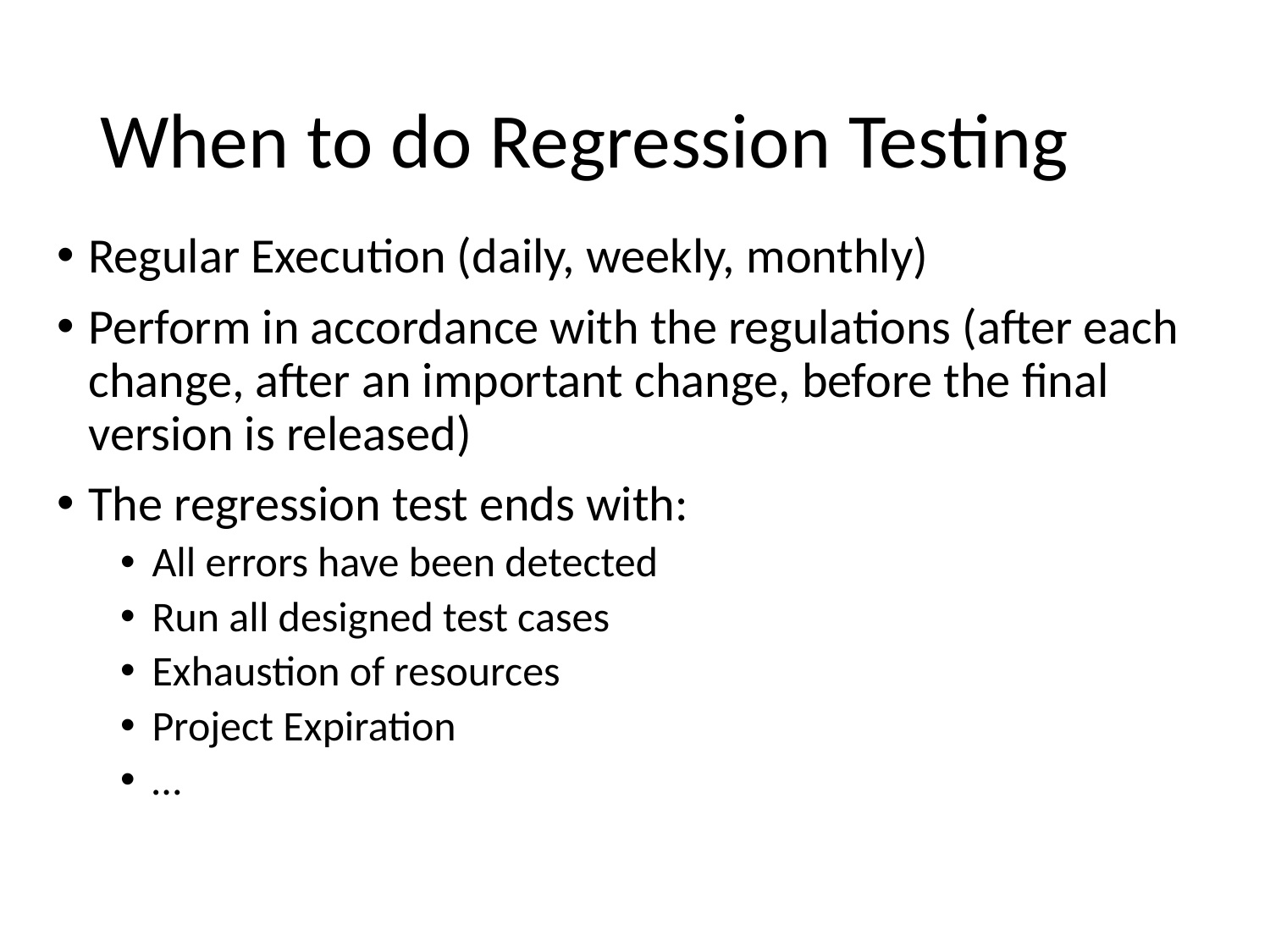

# When to do Regression Testing
Regular Execution (daily, weekly, monthly)
Perform in accordance with the regulations (after each change, after an important change, before the final version is released)
The regression test ends with:
All errors have been detected
Run all designed test cases
Exhaustion of resources
Project Expiration
…
28